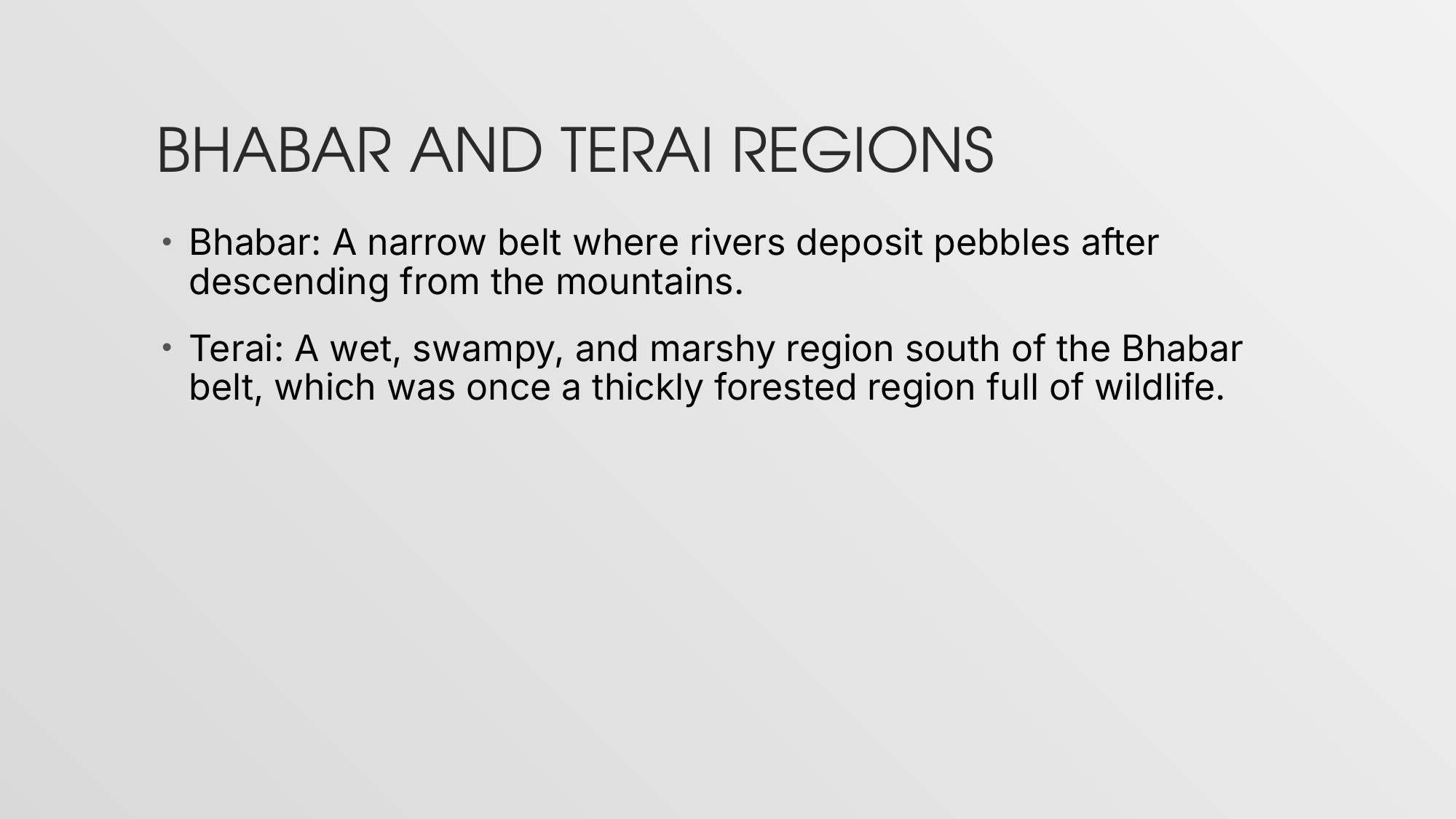

# Bhabar and Terai Regions
Bhabar: A narrow belt where rivers deposit pebbles after descending from the mountains.
Terai: A wet, swampy, and marshy region south of the Bhabar belt, which was once a thickly forested region full of wildlife.